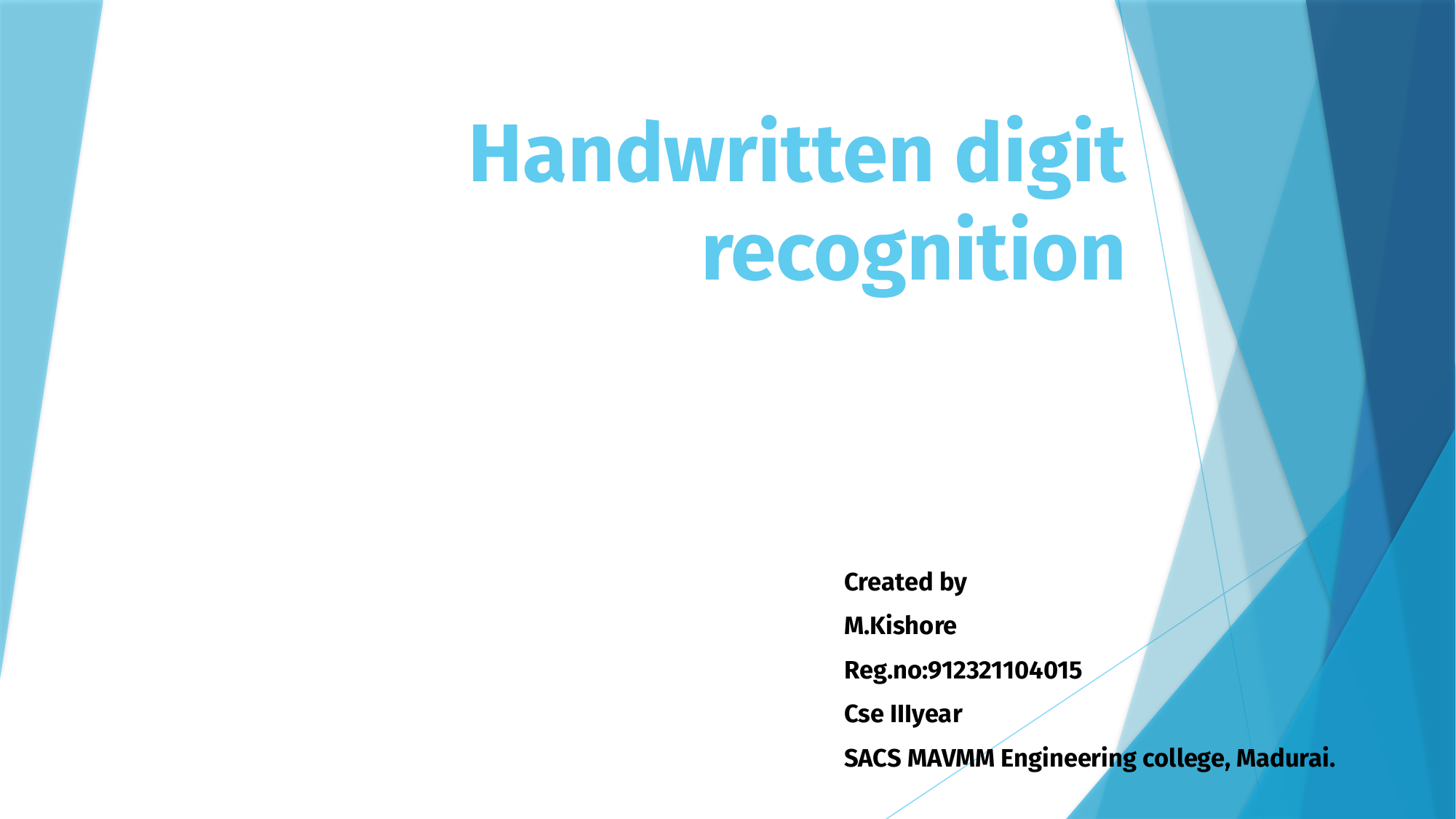

# Handwritten digit  recognition
Created by
M.Kishore
Reg.no:912321104015
Cse IIIyear
SACS MAVMM Engineering college, Madurai.